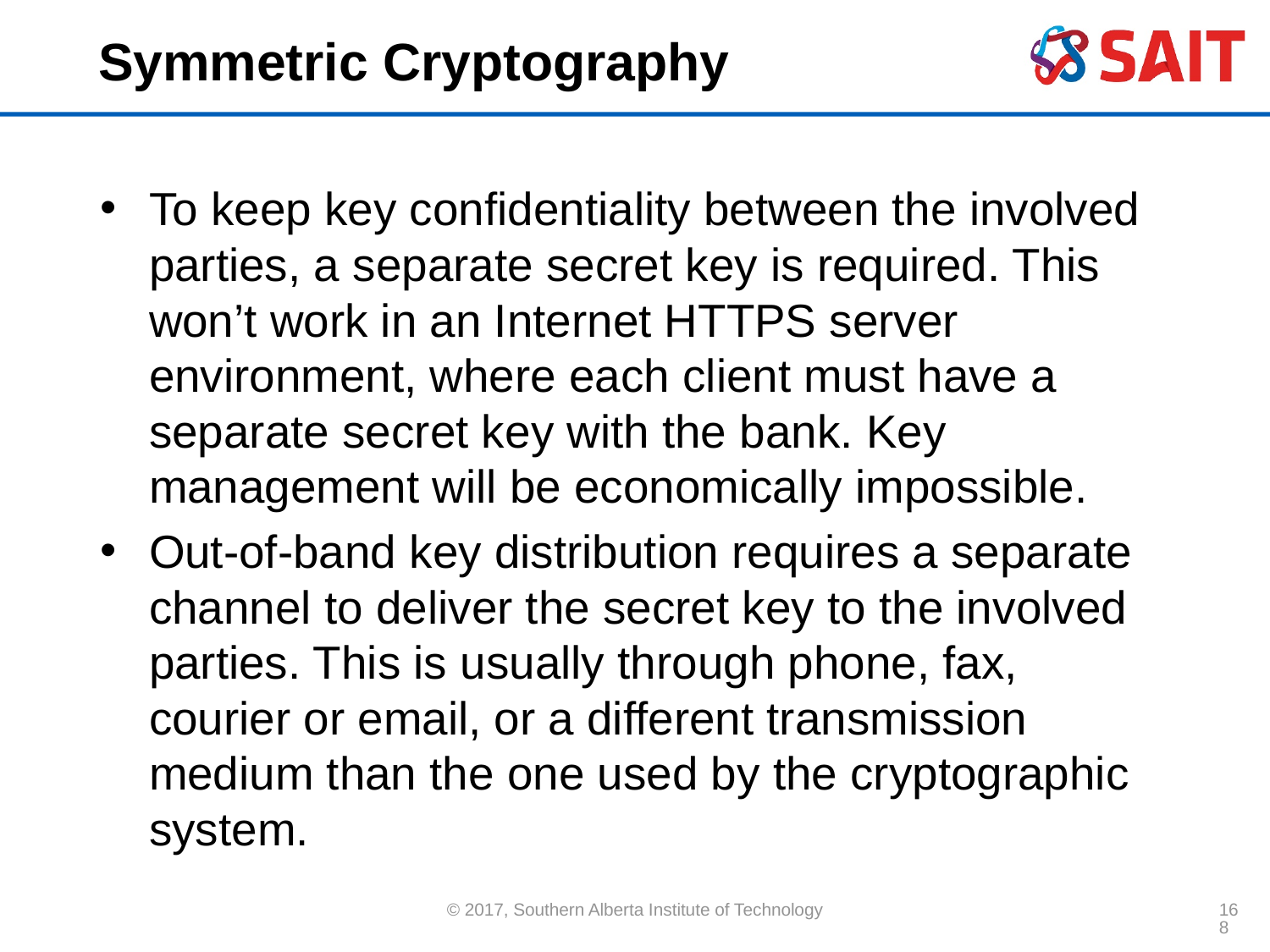

# Symmetric Cryptography
To keep key confidentiality between the involved parties, a separate secret key is required. This won’t work in an Internet HTTPS server environment, where each client must have a separate secret key with the bank. Key management will be economically impossible.
Out-of-band key distribution requires a separate channel to deliver the secret key to the involved parties. This is usually through phone, fax, courier or email, or a different transmission medium than the one used by the cryptographic system.